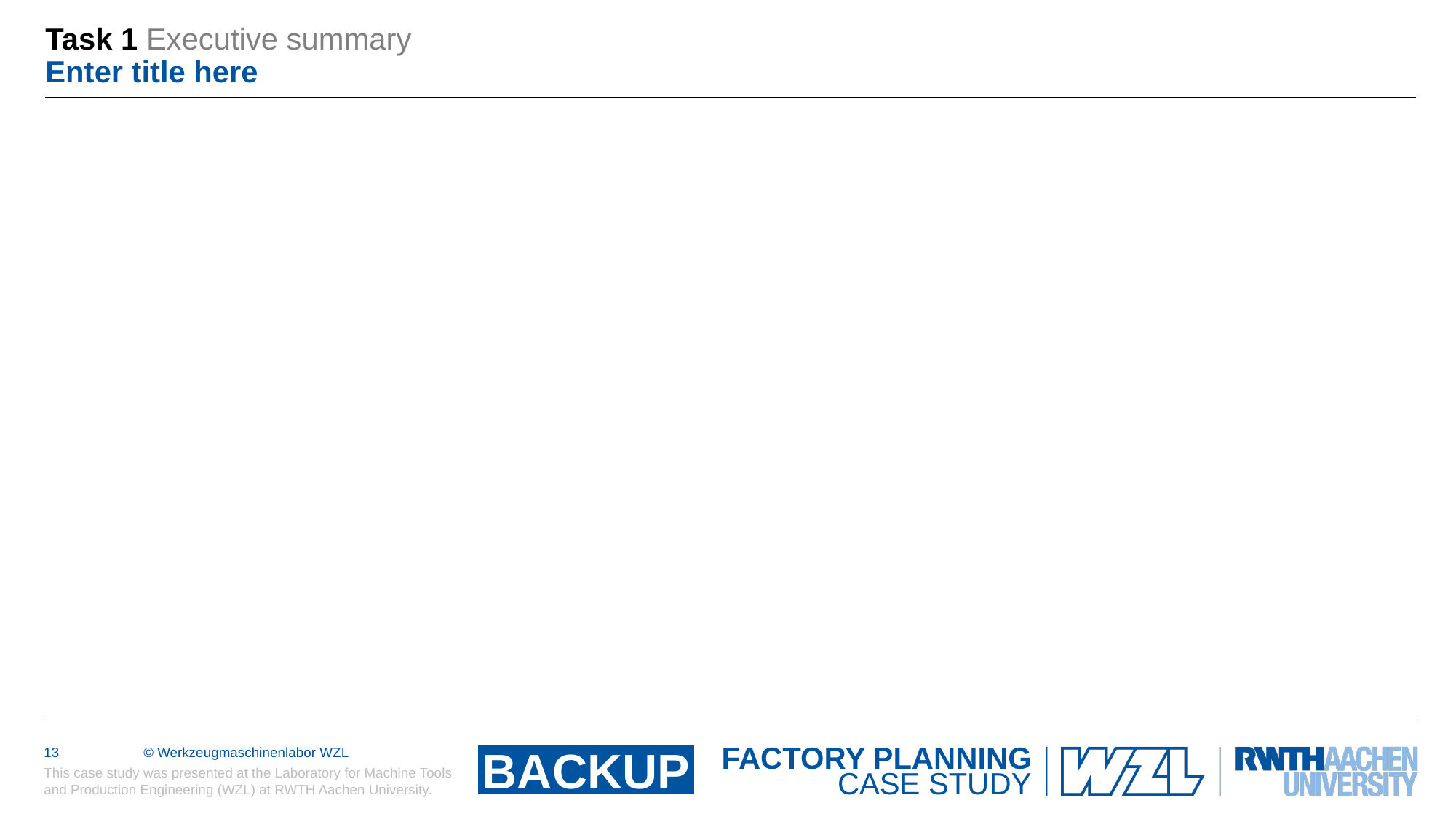

# Task 1 Executive summary Enter title here

BACKUP